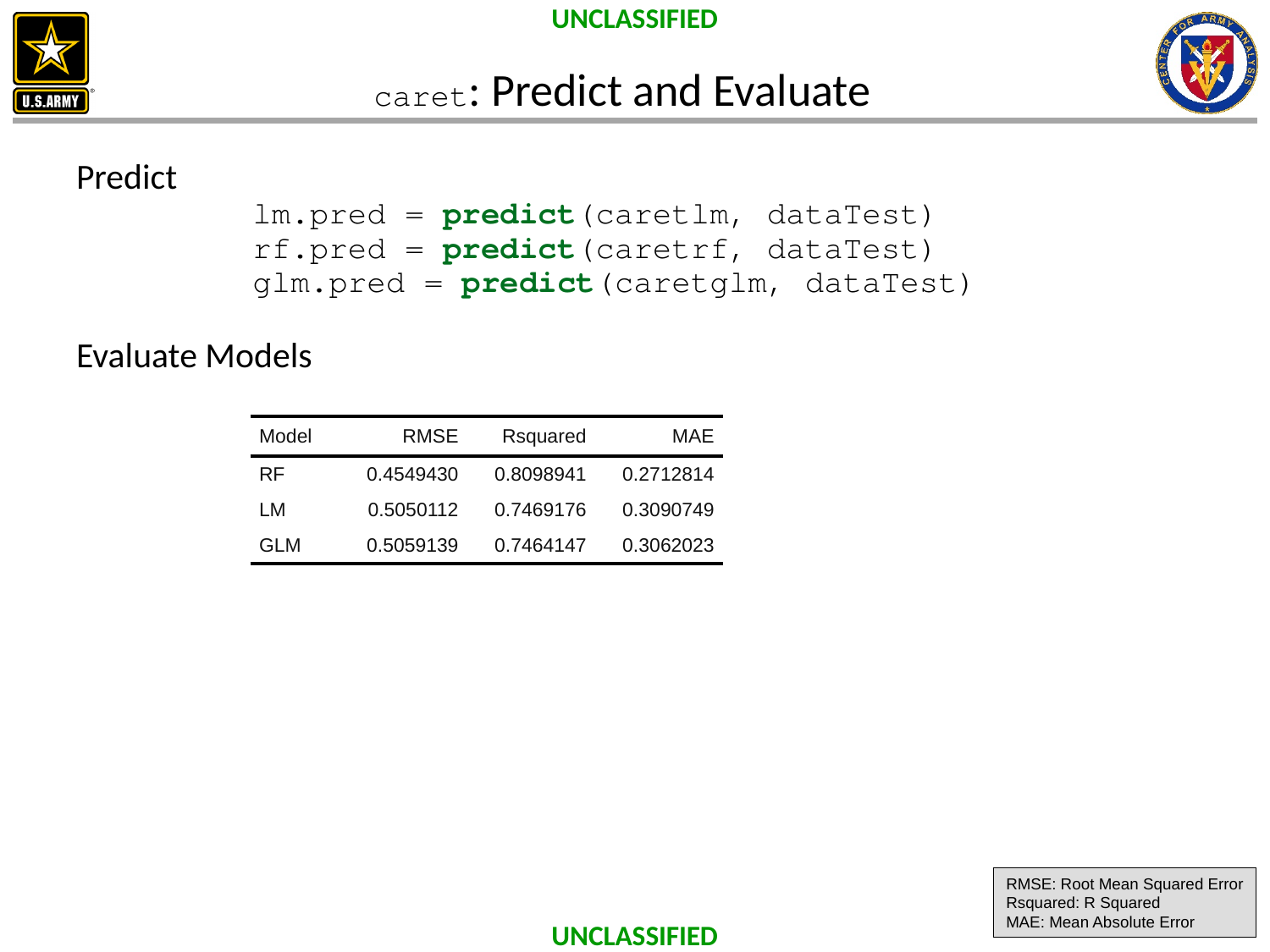

# caret: Predict and Evaluate
Predict
lm.pred = predict(caretlm, dataTest)
rf.pred = predict(caretrf, dataTest)
glm.pred = predict(caretglm, dataTest)

Evaluate Models
| Model | RMSE | Rsquared | MAE |
| --- | --- | --- | --- |
| RF | 0.4549430 | 0.8098941 | 0.2712814 |
| LM | 0.5050112 | 0.7469176 | 0.3090749 |
| GLM | 0.5059139 | 0.7464147 | 0.3062023 |
RMSE: Root Mean Squared Error
Rsquared: R Squared
MAE: Mean Absolute Error